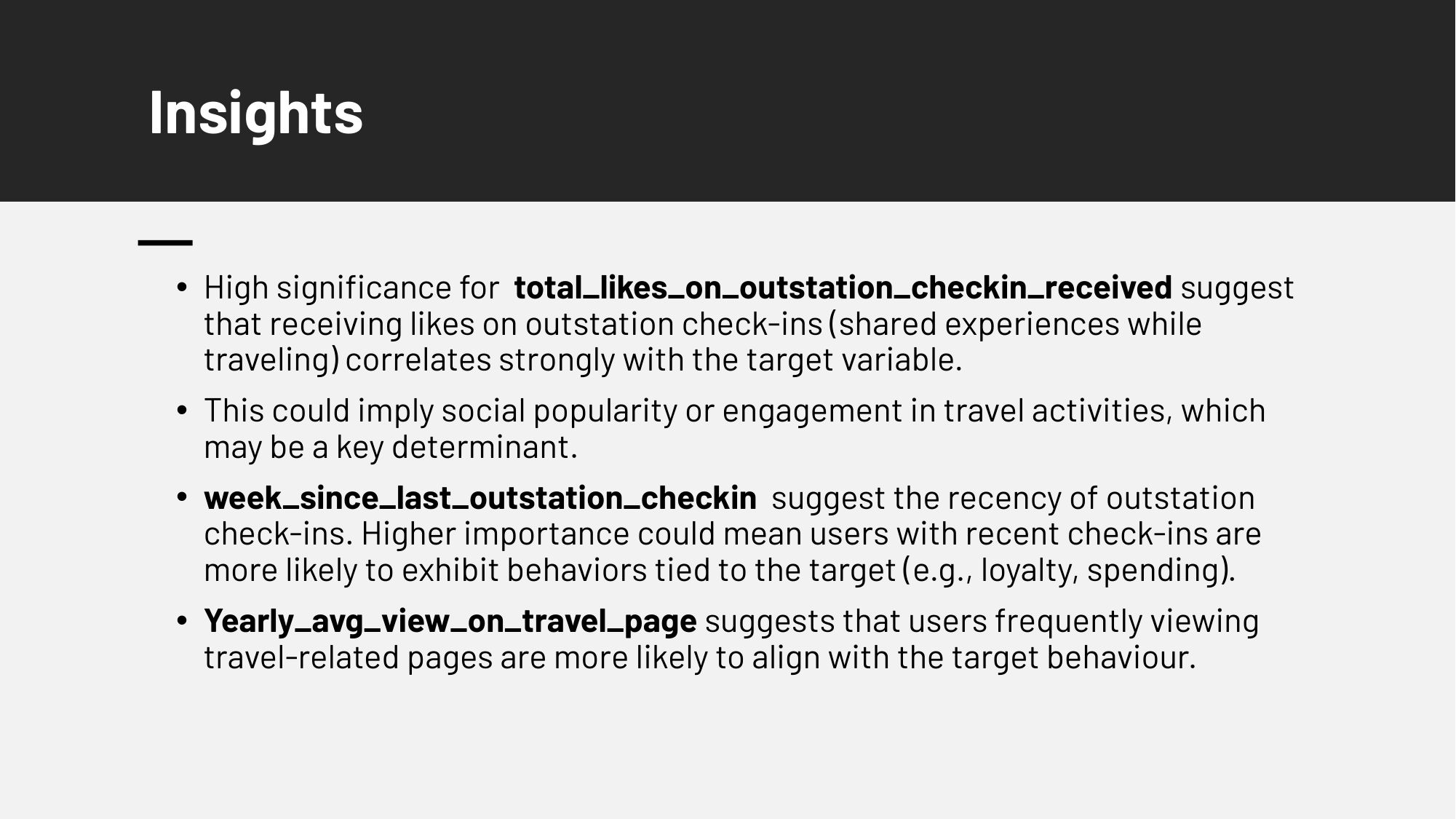

# Insights

High significance for  total_likes_on_outstation_checkin_received suggest that receiving likes on outstation check-ins (shared experiences while traveling) correlates strongly with the target variable.
This could imply social popularity or engagement in travel activities, which may be a key determinant.
week_since_last_outstation_checkin  suggest the recency of outstation check-ins. Higher importance could mean users with recent check-ins are more likely to exhibit behaviors tied to the target (e.g., loyalty, spending).
Yearly_avg_view_on_travel_page suggests that users frequently viewing travel-related pages are more likely to align with the target behaviour.